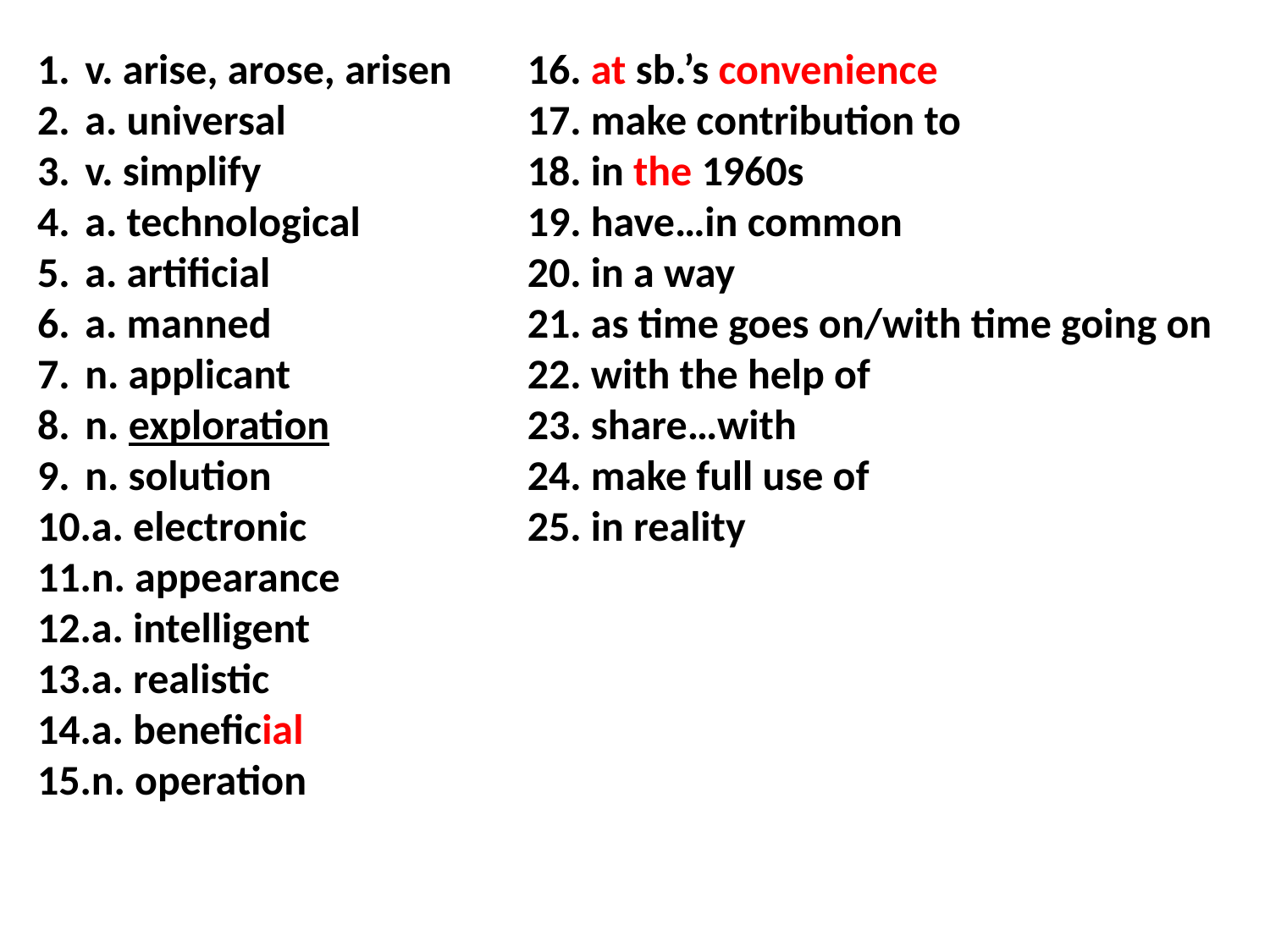

v. arise, arose, arisen
a. universal
v. simplify
a. technological
a. artificial
a. manned
n. applicant
n. exploration
n. solution
a. electronic
n. appearance
a. intelligent
a. realistic
a. beneficial
n. operation
16. at sb.’s convenience
17. make contribution to
18. in the 1960s
19. have…in common
20. in a way
21. as time goes on/with time going on
22. with the help of
23. share…with
24. make full use of
25. in reality